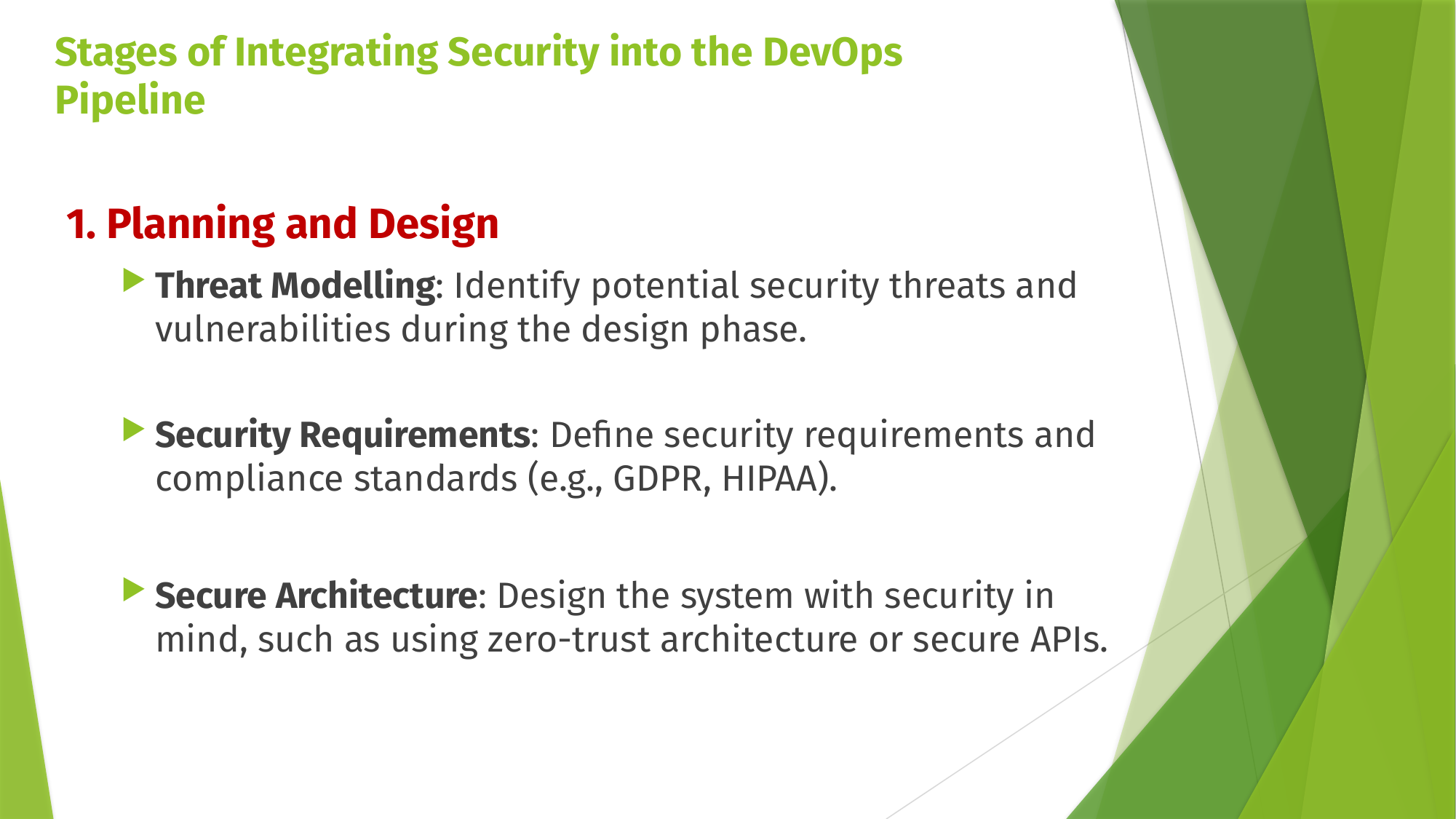

# Stages of Integrating Security into the DevOps Pipeline
1. Planning and Design
Threat Modelling: Identify potential security threats and vulnerabilities during the design phase.

Security Requirements: Define security requirements and compliance standards (e.g., GDPR, HIPAA).

Secure Architecture: Design the system with security in mind, such as using zero-trust architecture or secure APIs.